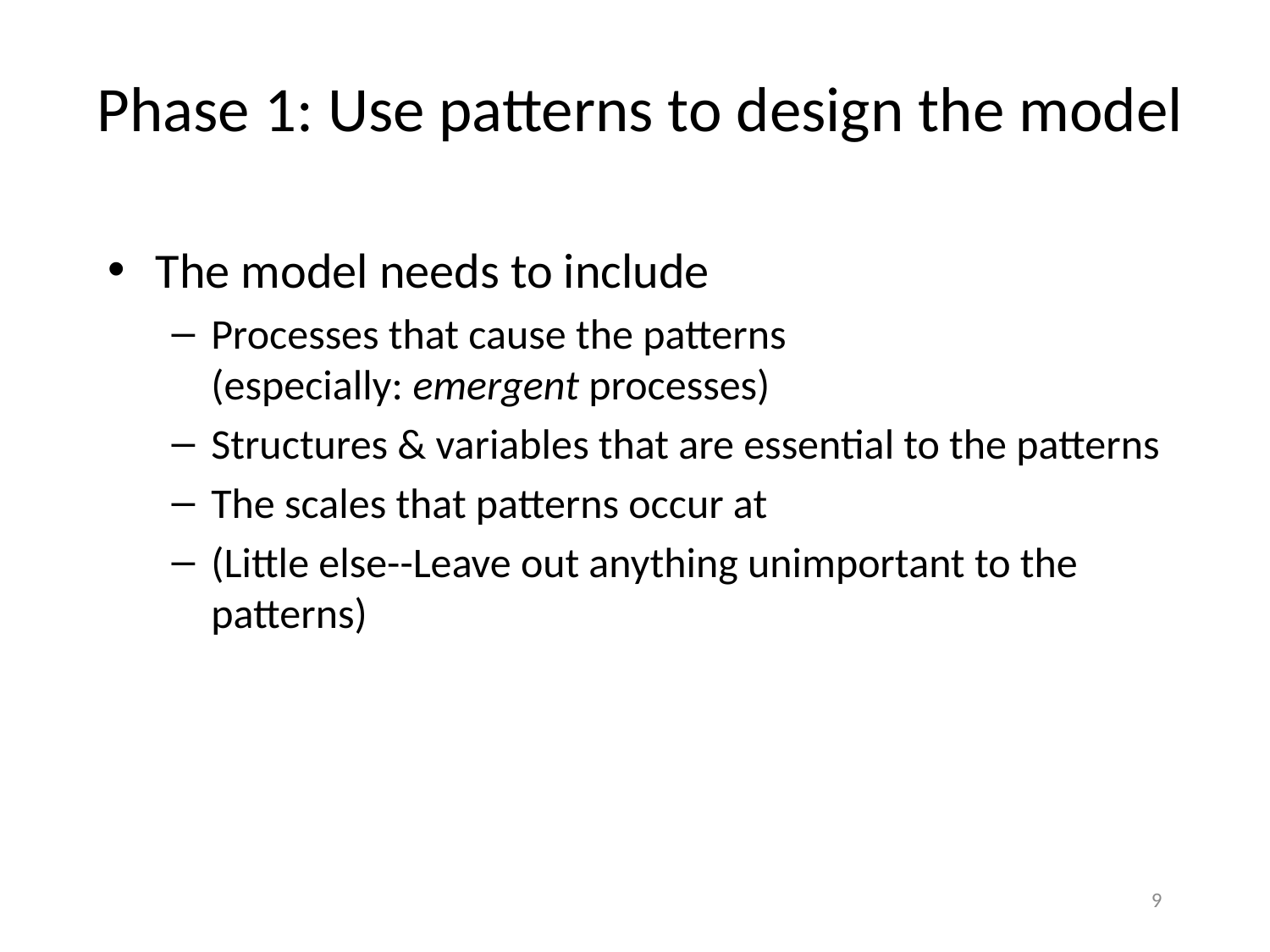

# Phase 1: Use patterns to design the model
The model needs to include
Processes that cause the patterns
(especially: emergent processes)
Structures & variables that are essential to the patterns
The scales that patterns occur at
(Little else--Leave out anything unimportant to the patterns)
9